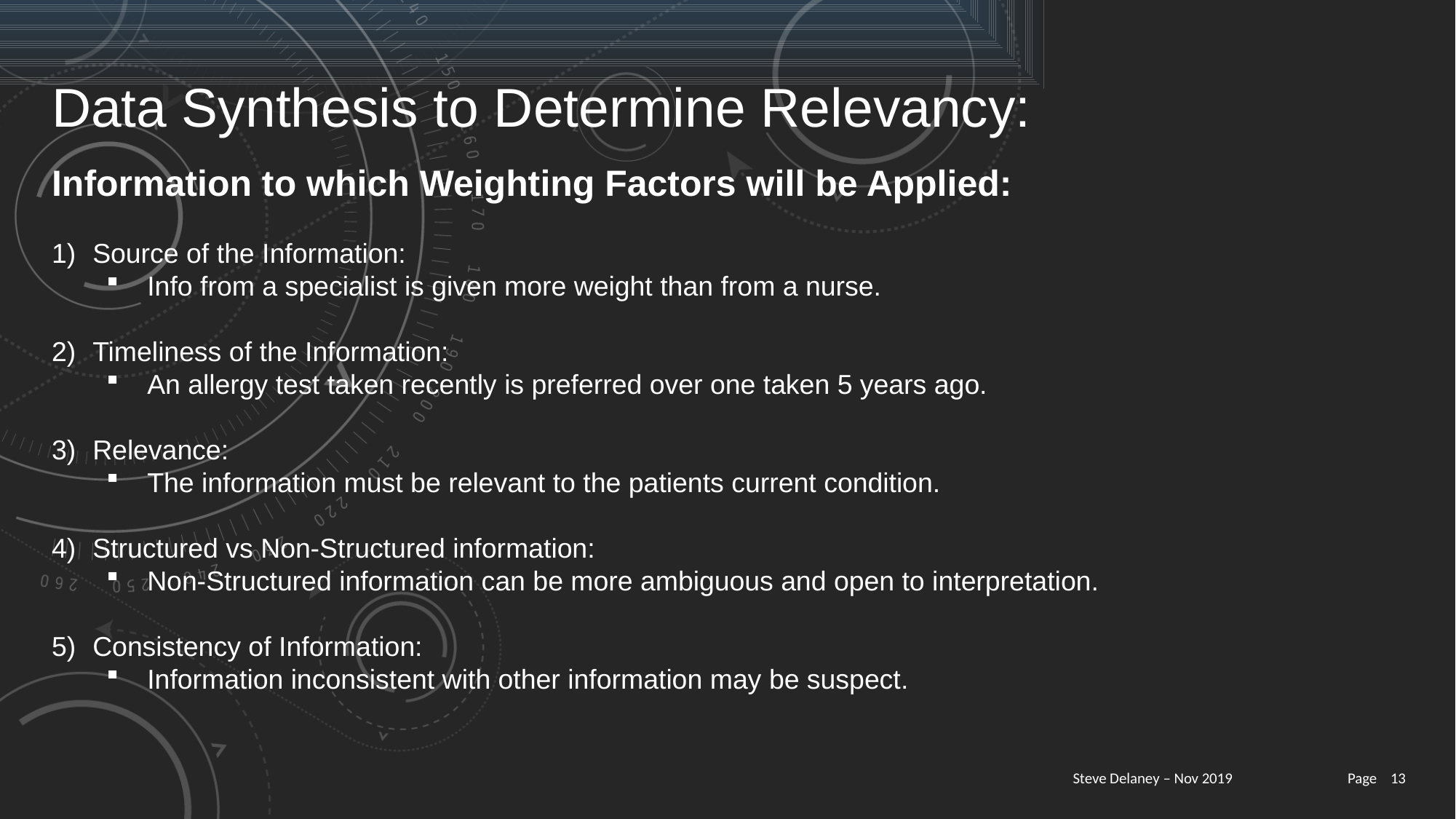

Data Synthesis to Determine Relevancy:

Information to which Weighting Factors will be Applied:

Source of the Information:
Info from a specialist is given more weight than from a nurse.
Timeliness of the Information:
An allergy test taken recently is preferred over one taken 5 years ago.
Relevance:
The information must be relevant to the patients current condition.
Structured vs Non-Structured information:
Non-Structured information can be more ambiguous and open to interpretation.
Consistency of Information:
Information inconsistent with other information may be suspect.
 Page    13
Steve Delaney – Nov 2019